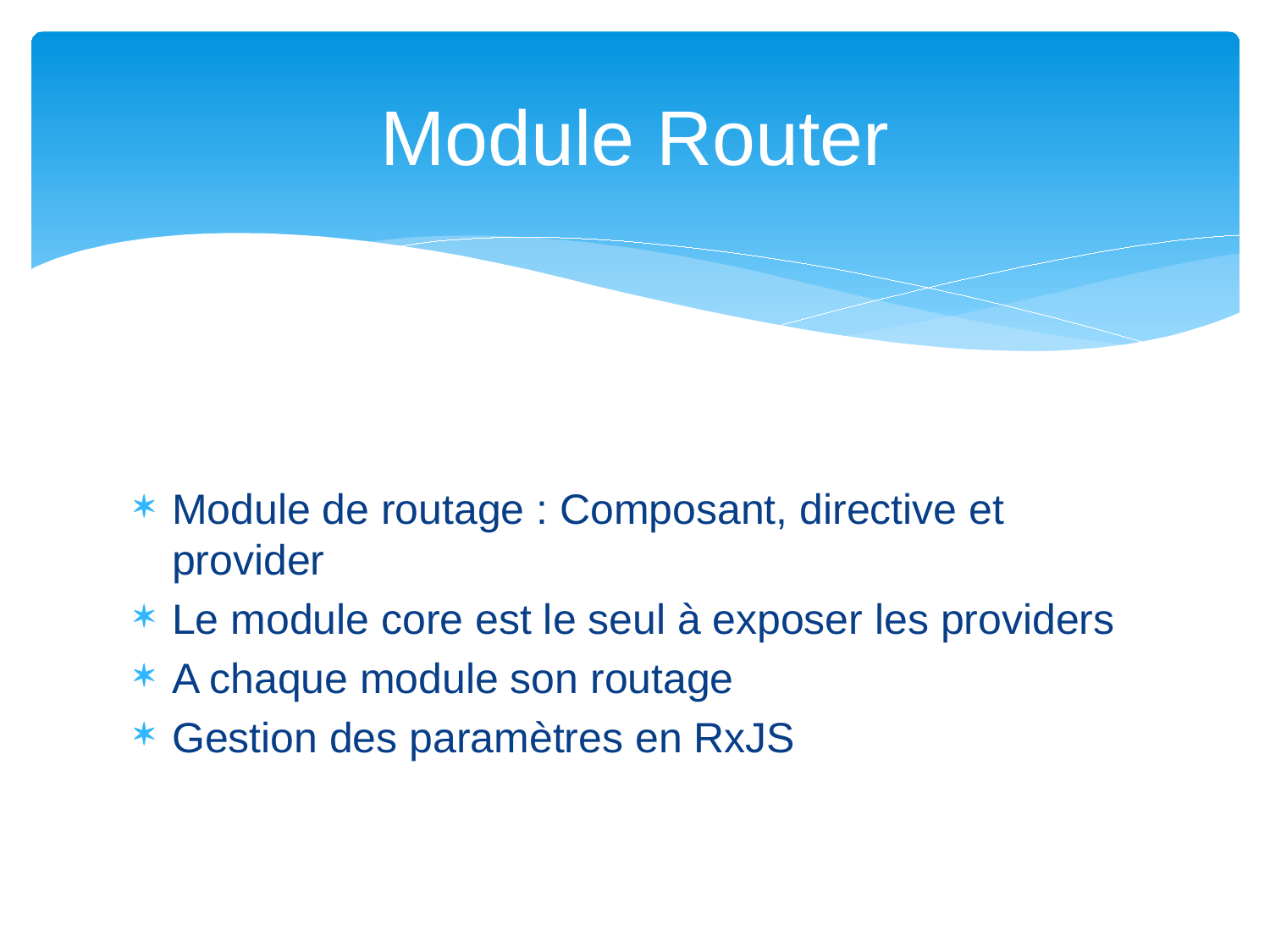

# Module Router

Module de routage : Composant, directive et provider
Le module core est le seul à exposer les providers
A chaque module son routage
Gestion des paramètres en RxJS